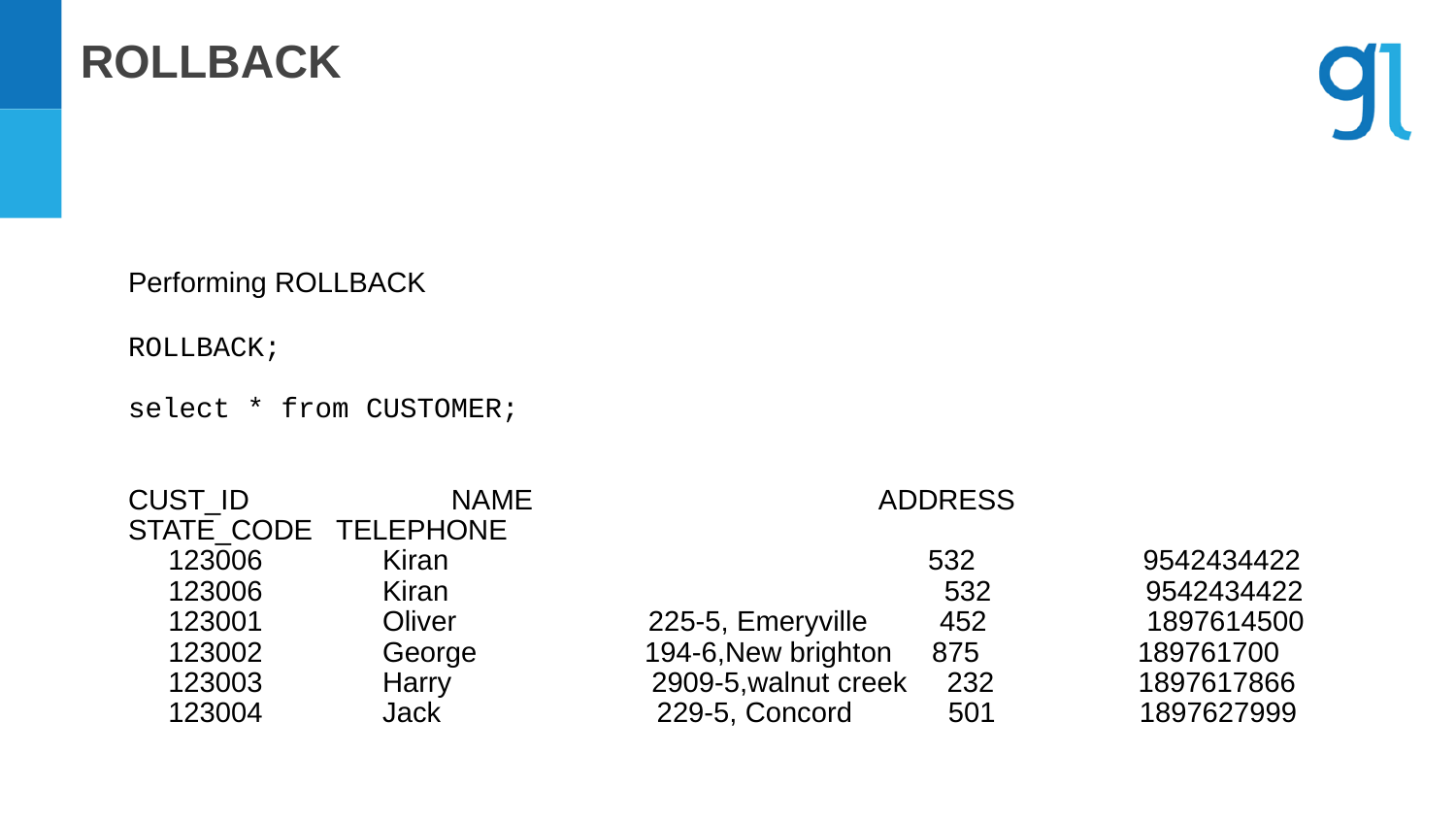

ROLLBACK
# Performing ROLLBACK
ROLLBACK;
select * from CUSTOMER;

CUST_ID   		    NAME			   ADDRESS     	          STATE_CODE   TELEPHONE
     123006               Kiran                            	            	         532                     9542434422
     123006               Kiran                                                              532	                  9542434422
     123001               Oliver                        225-5, Emeryville         452                    1897614500
     123002               George                     194-6,New brighton     875	                 189761700
     123003               Harry                         2909-5,walnut creek     232                  1897617866
     123004               Jack                           229-5, Concord            501                  1897627999